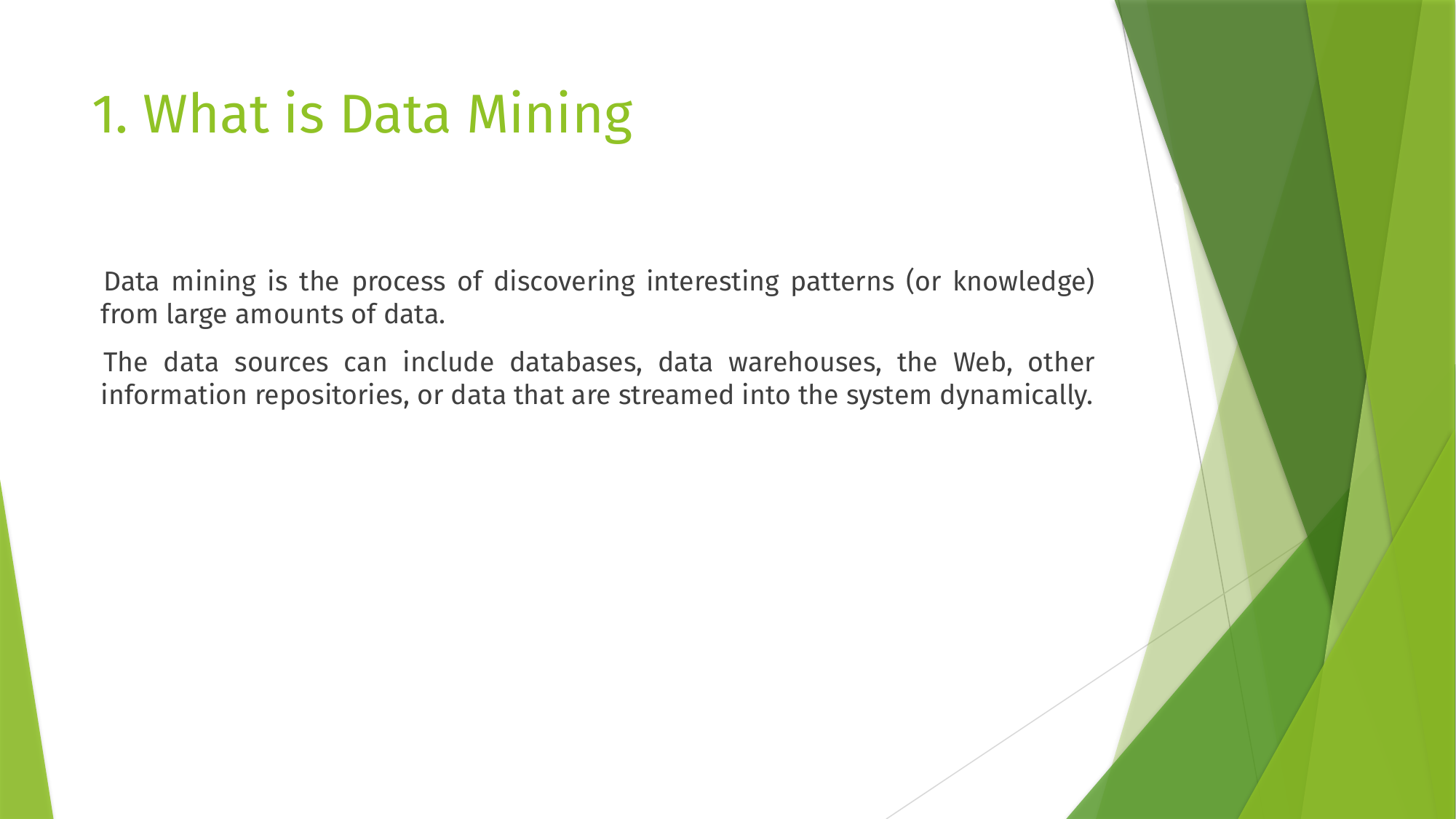

# 1. What is Data Mining
3
Data mining is the process of discovering interesting patterns (or knowledge) from large amounts of data.
The data sources can include databases, data warehouses, the Web, other information repositories, or data that are streamed into the system dynamically.